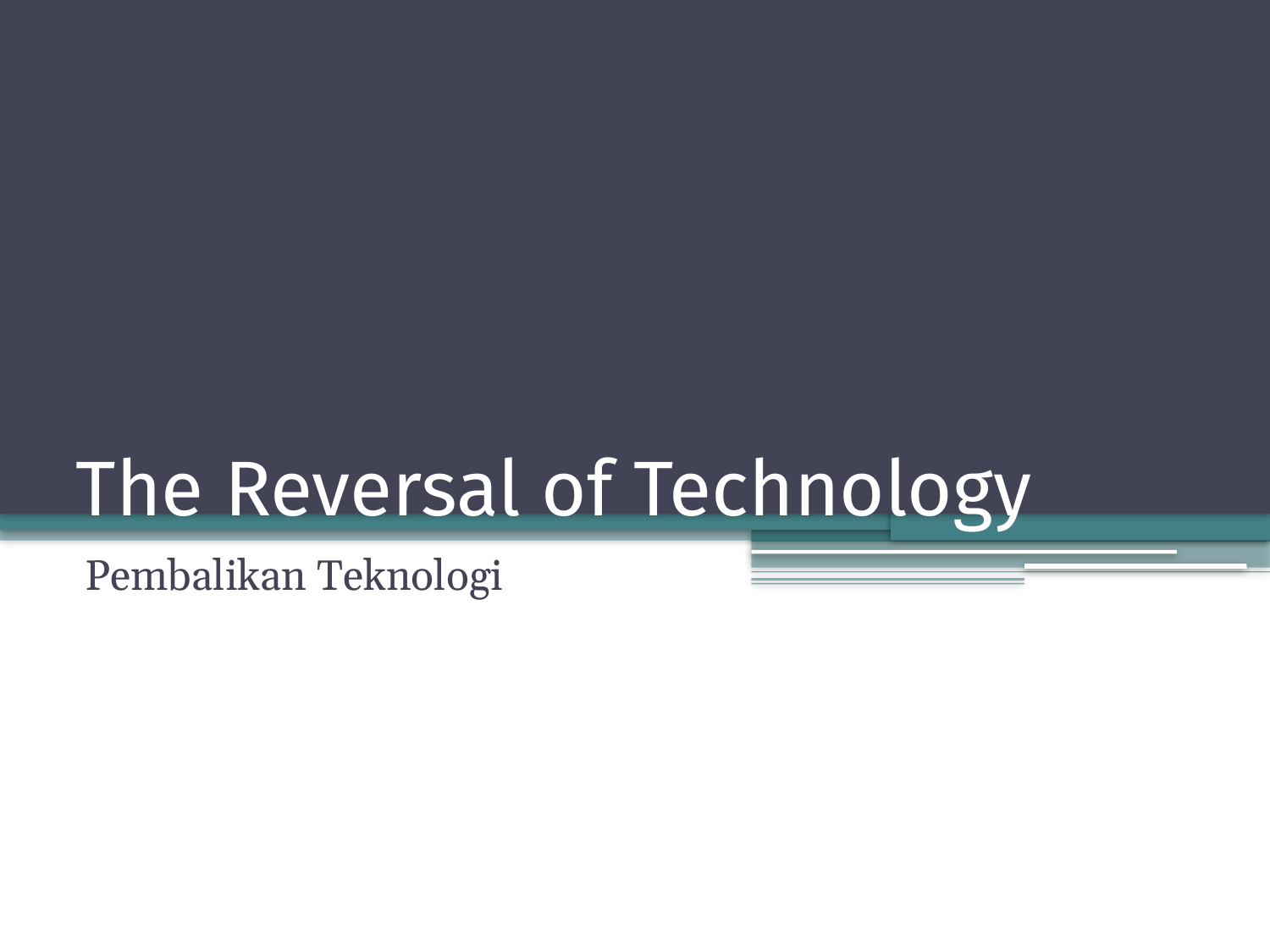

# The Reversal of Technology
Pembalikan Teknologi